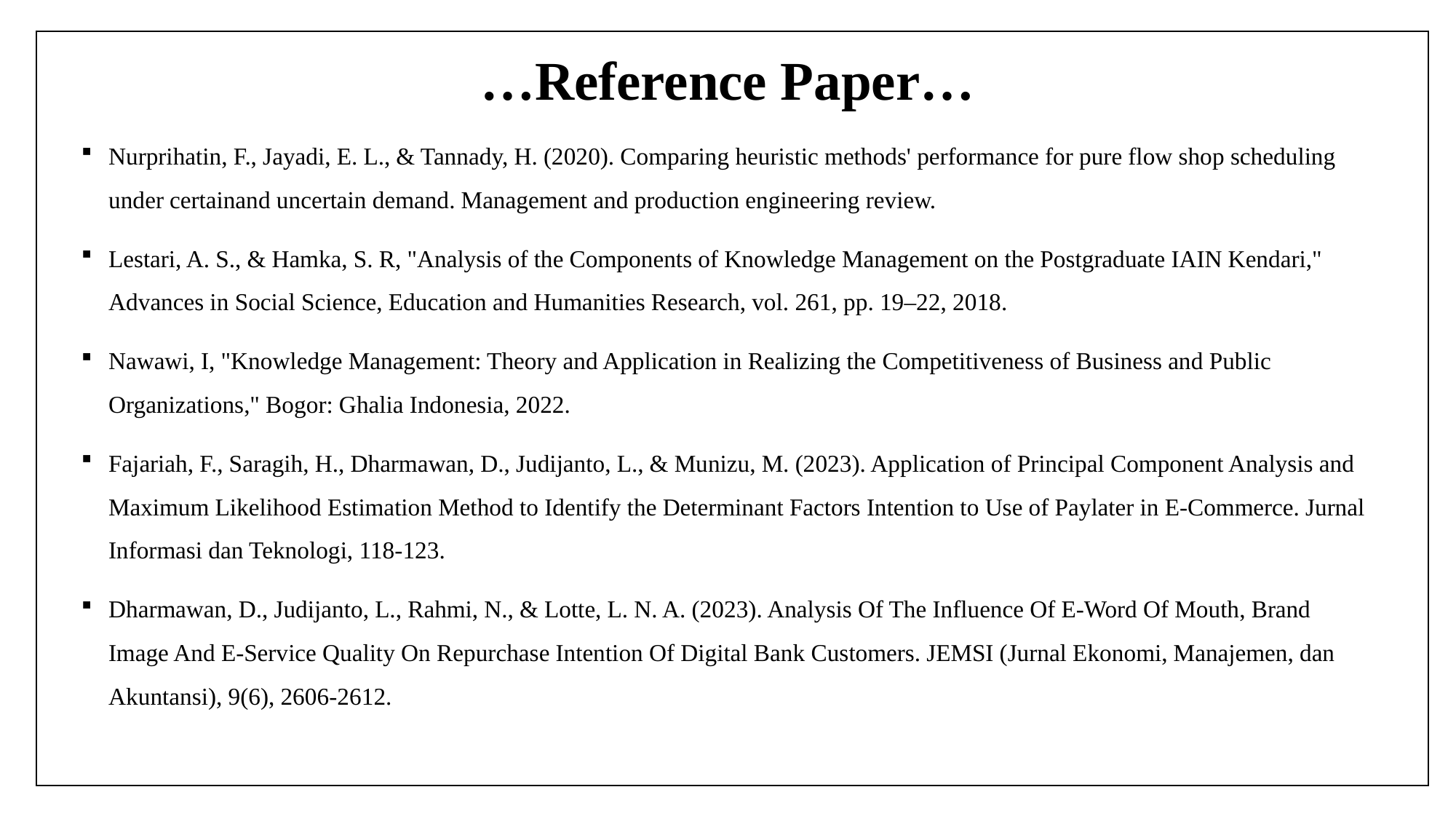

# …Reference Paper…
Nurprihatin, F., Jayadi, E. L., & Tannady, H. (2020). Comparing heuristic methods' performance for pure flow shop scheduling under certainand uncertain demand. Management and production engineering review.
Lestari, A. S., & Hamka, S. R, "Analysis of the Components of Knowledge Management on the Postgraduate IAIN Kendari," Advances in Social Science, Education and Humanities Research, vol. 261, pp. 19–22, 2018.
Nawawi, I, "Knowledge Management: Theory and Application in Realizing the Competitiveness of Business and Public Organizations," Bogor: Ghalia Indonesia, 2022.
Fajariah, F., Saragih, H., Dharmawan, D., Judijanto, L., & Munizu, M. (2023). Application of Principal Component Analysis and Maximum Likelihood Estimation Method to Identify the Determinant Factors Intention to Use of Paylater in E-Commerce. Jurnal Informasi dan Teknologi, 118-123.
Dharmawan, D., Judijanto, L., Rahmi, N., & Lotte, L. N. A. (2023). Analysis Of The Influence Of E-Word Of Mouth, Brand Image And E-Service Quality On Repurchase Intention Of Digital Bank Customers. JEMSI (Jurnal Ekonomi, Manajemen, dan Akuntansi), 9(6), 2606-2612.